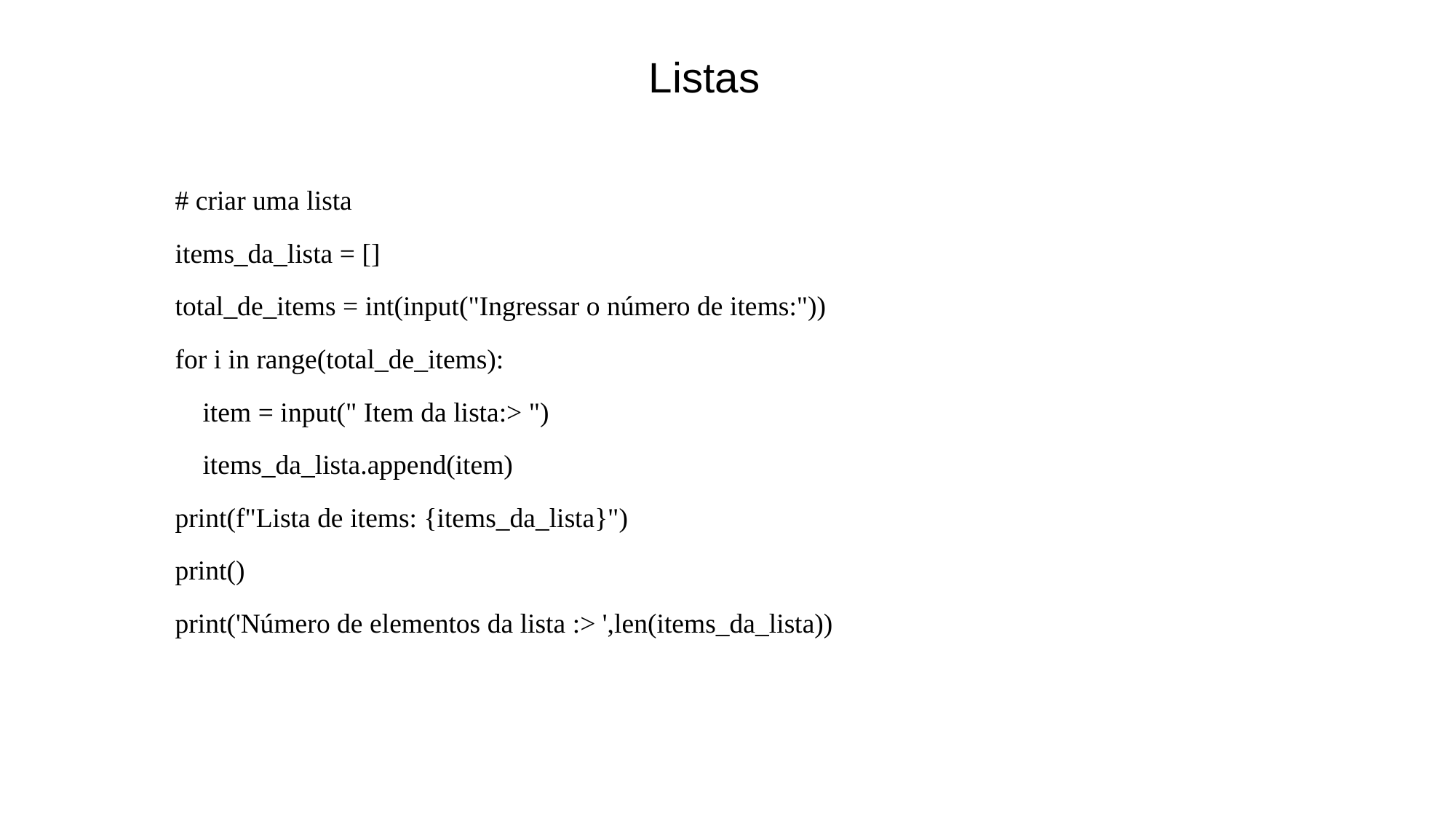

Listas
# criar uma lista
items_da_lista = []
total_de_items = int(input("Ingressar o número de items:"))
for i in range(total_de_items):
    item = input(" Item da lista:> ")
    items_da_lista.append(item)
print(f"Lista de items: {items_da_lista}")
print()
print('Número de elementos da lista :> ',len(items_da_lista))